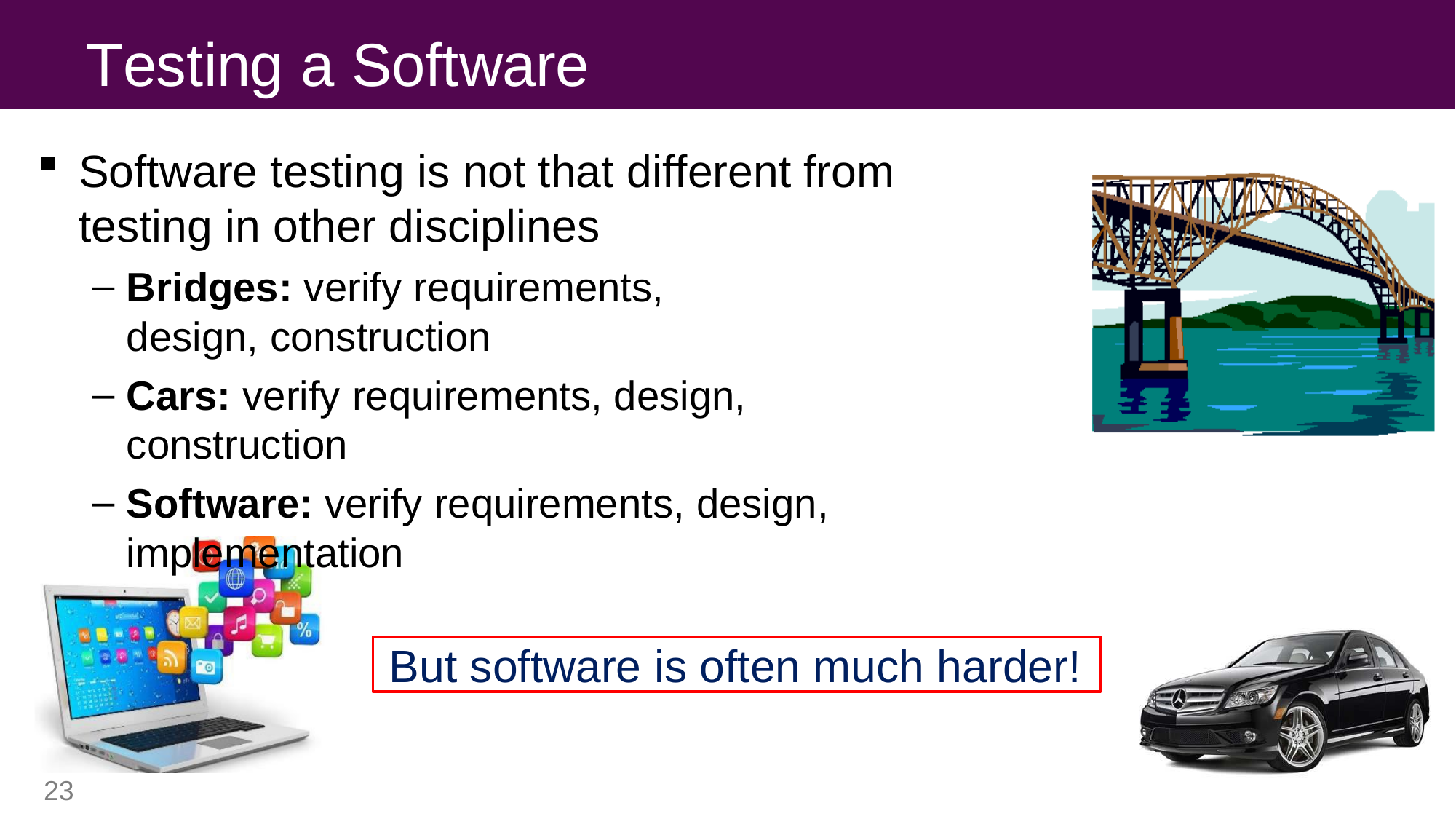

# Testing a Software

Software testing is not that different from testing in other disciplines
Bridges: verify requirements, design, construction
Cars: verify requirements, design, construction
Software: verify requirements, design, implementation

But software is often much harder!
23